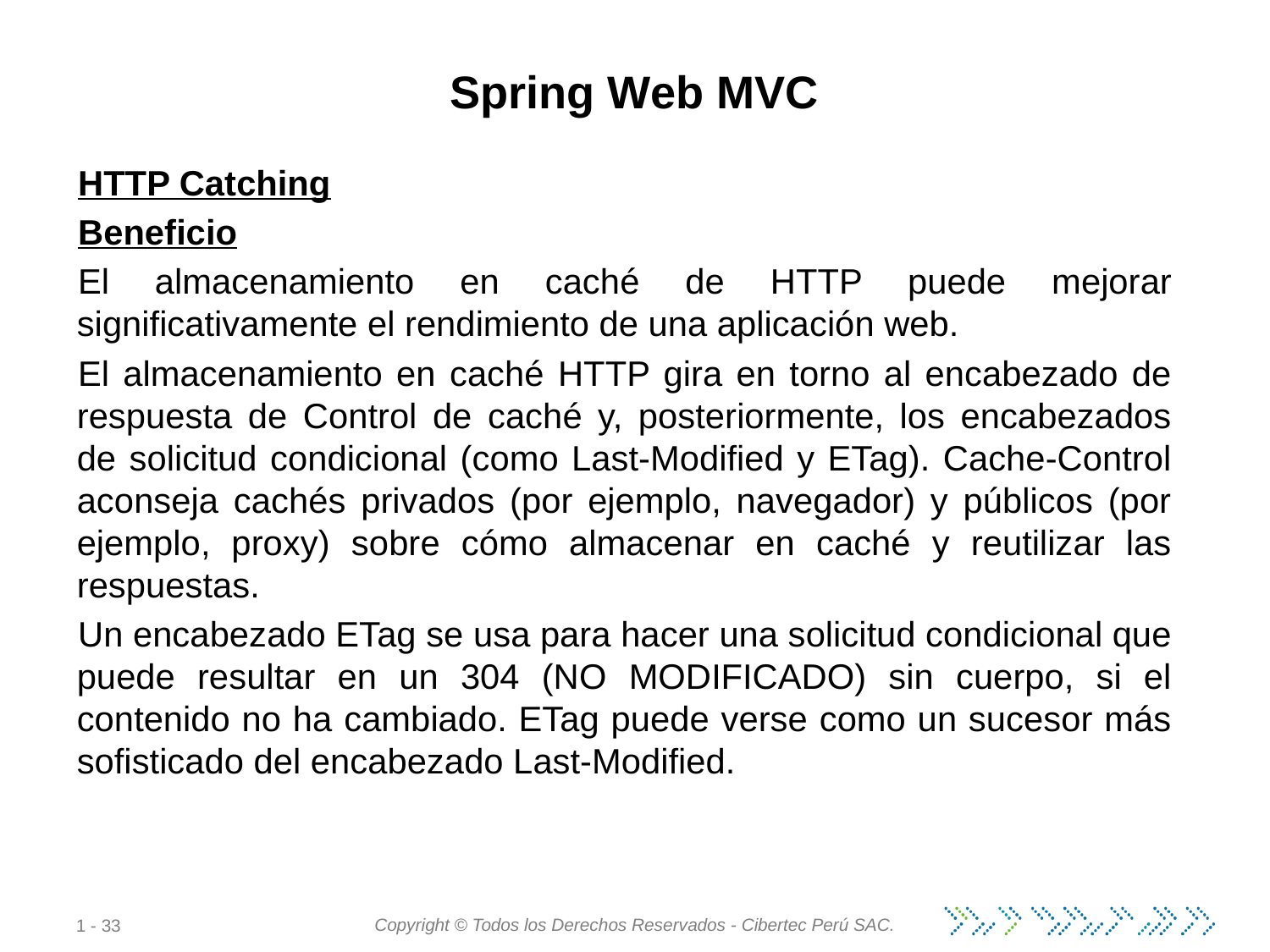

# Spring Web MVC
HTTP Catching
Beneficio
El almacenamiento en caché de HTTP puede mejorar significativamente el rendimiento de una aplicación web.
El almacenamiento en caché HTTP gira en torno al encabezado de respuesta de Control de caché y, posteriormente, los encabezados de solicitud condicional (como Last-Modified y ETag). Cache-Control aconseja cachés privados (por ejemplo, navegador) y públicos (por ejemplo, proxy) sobre cómo almacenar en caché y reutilizar las respuestas.
Un encabezado ETag se usa para hacer una solicitud condicional que puede resultar en un 304 (NO MODIFICADO) sin cuerpo, si el contenido no ha cambiado. ETag puede verse como un sucesor más sofisticado del encabezado Last-Modified.